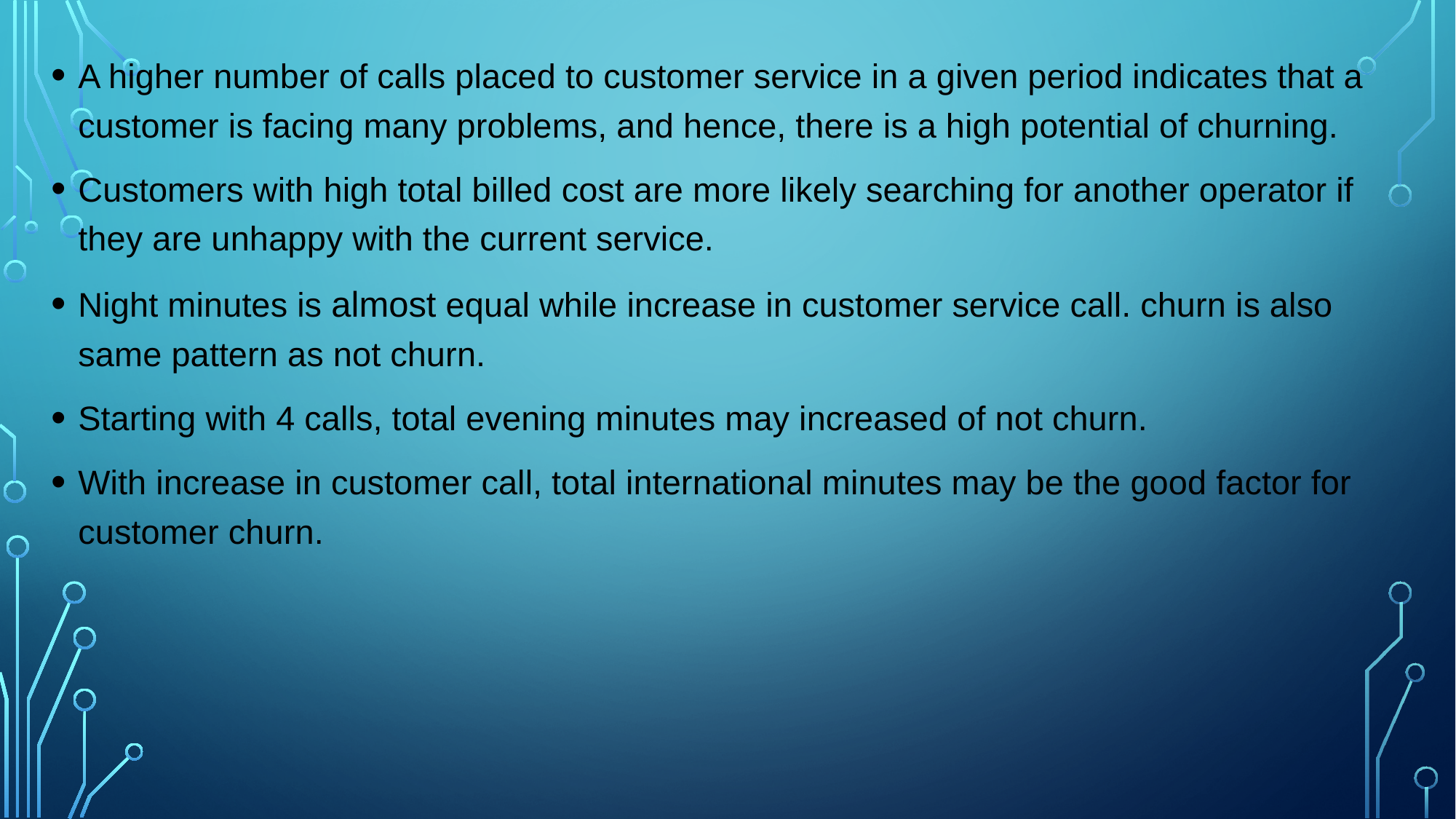

A higher number of calls placed to customer service in a given period indicates that a customer is facing many problems, and hence, there is a high potential of churning.
Customers with high total billed cost are more likely searching for another operator if they are unhappy with the current service.
Night minutes is almost equal while increase in customer service call. churn is also same pattern as not churn.
Starting with 4 calls, total evening minutes may increased of not churn.
With increase in customer call, total international minutes may be the good factor for customer churn.